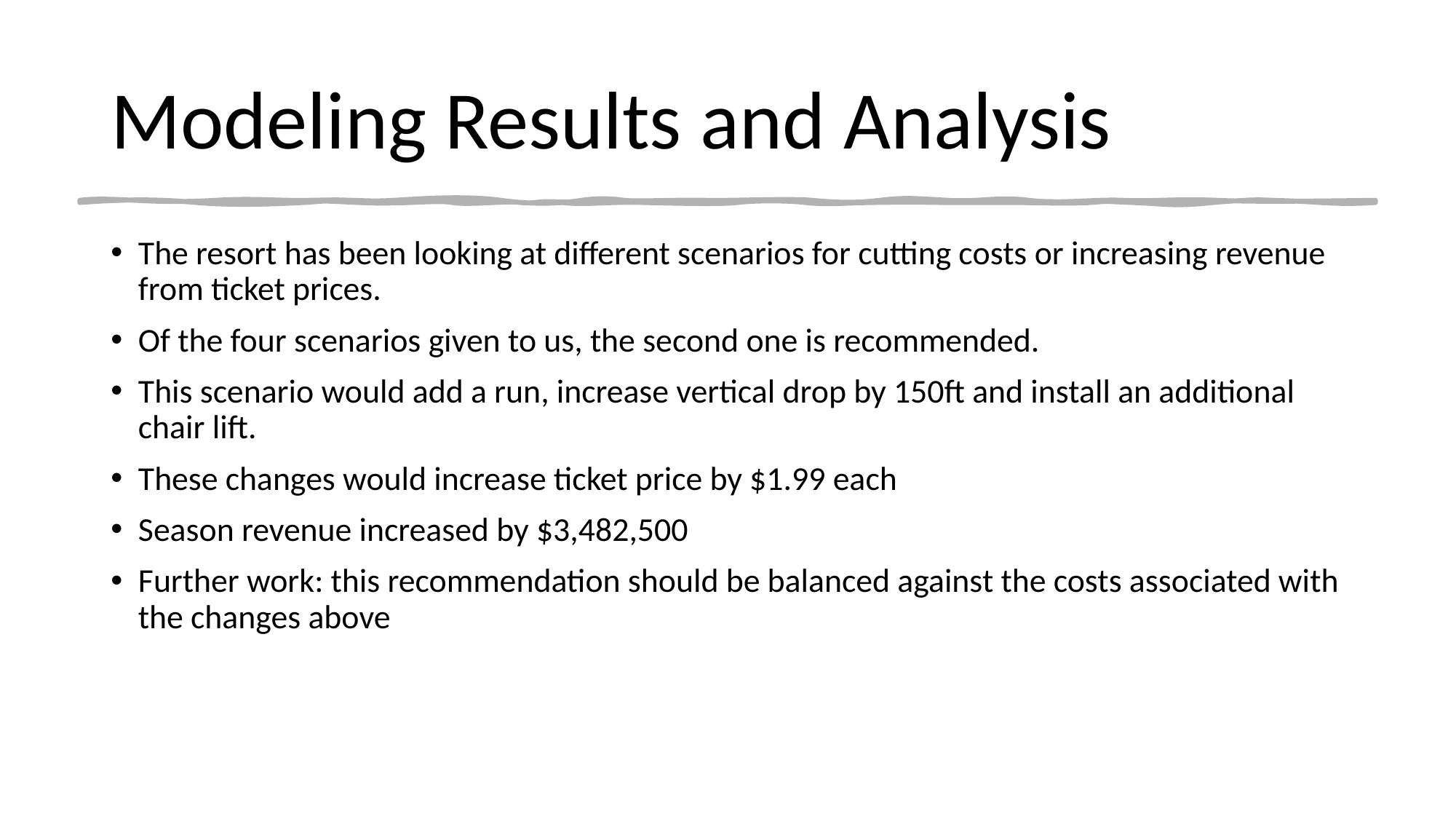

# Modeling Results and Analysis

The resort has been looking at different scenarios for cutting costs or increasing revenue from ticket prices.
Of the four scenarios given to us, the second one is recommended.
This scenario would add a run, increase vertical drop by 150ft and install an additional chair lift.
These changes would increase ticket price by $1.99 each
Season revenue increased by $3,482,500
Further work: this recommendation should be balanced against the costs associated with the changes above